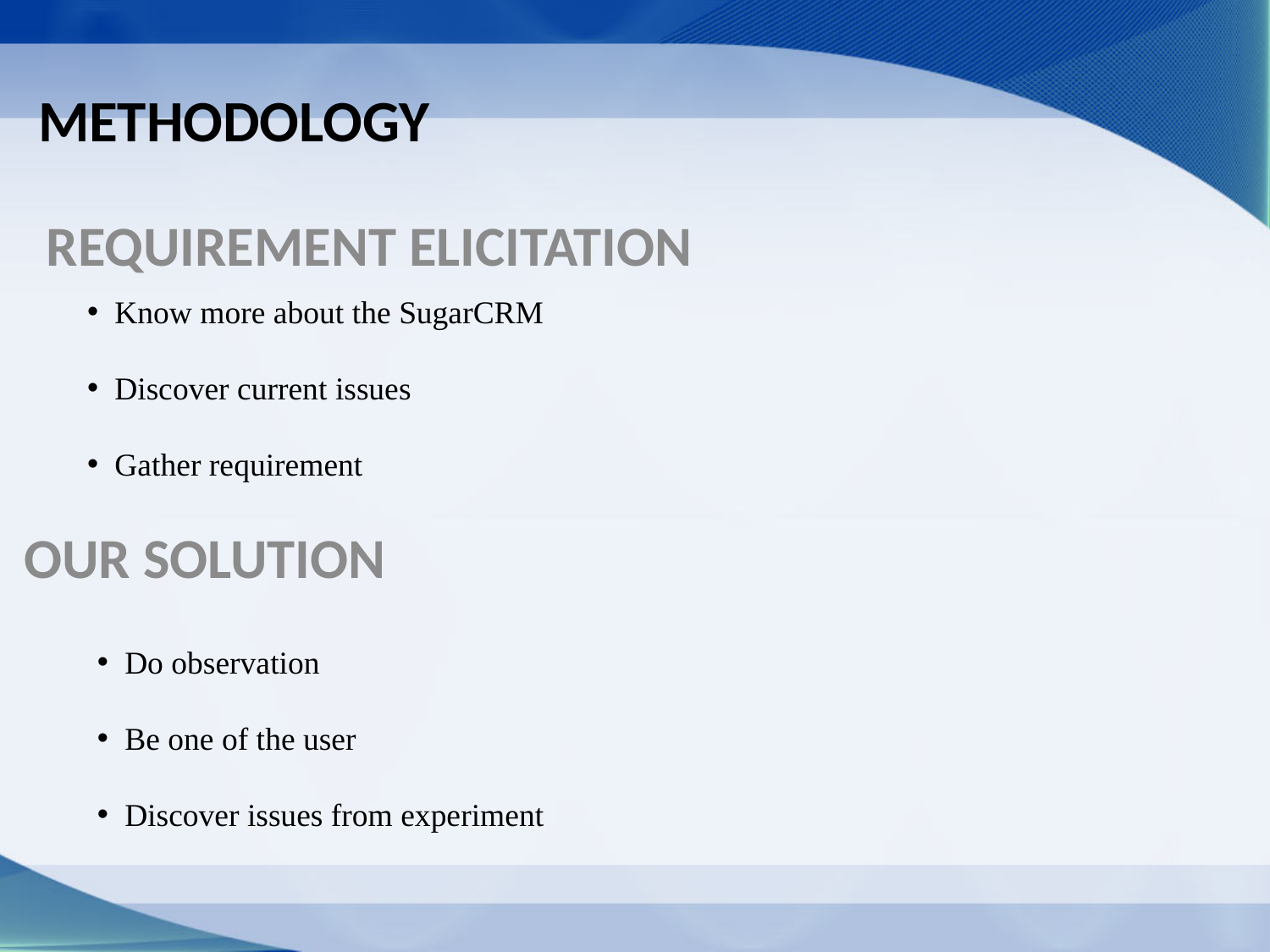

# Methodology
REQUIREMENT ELICITATION
  Know more about the SugarCRM

  Discover current issues

  Gather requirement

Our solution
  Do observation

  Be one of the user

  Discover issues from experiment